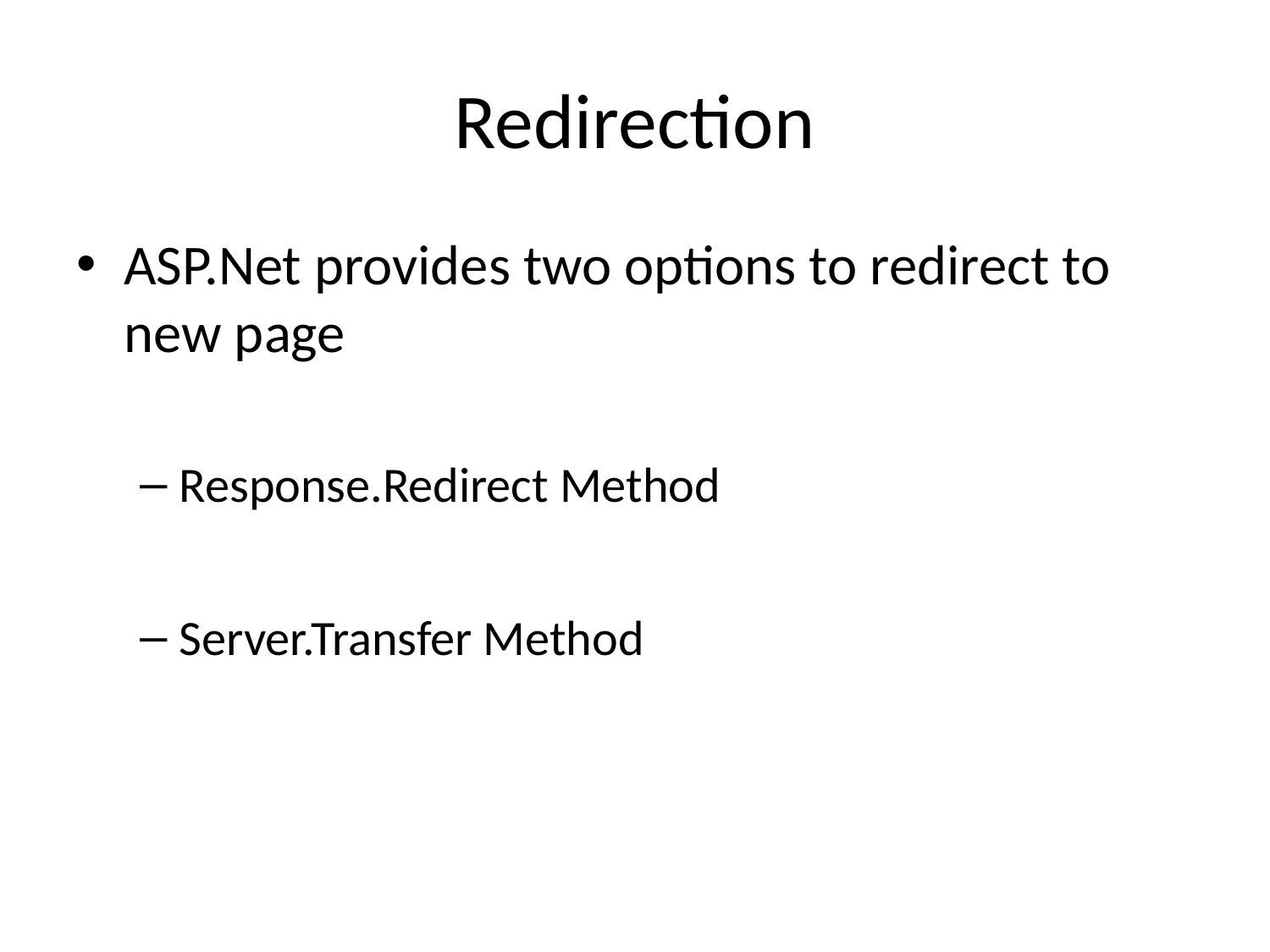

# Redirection
ASP.Net provides two options to redirect to new page

Response.Redirect Method

Server.Transfer Method